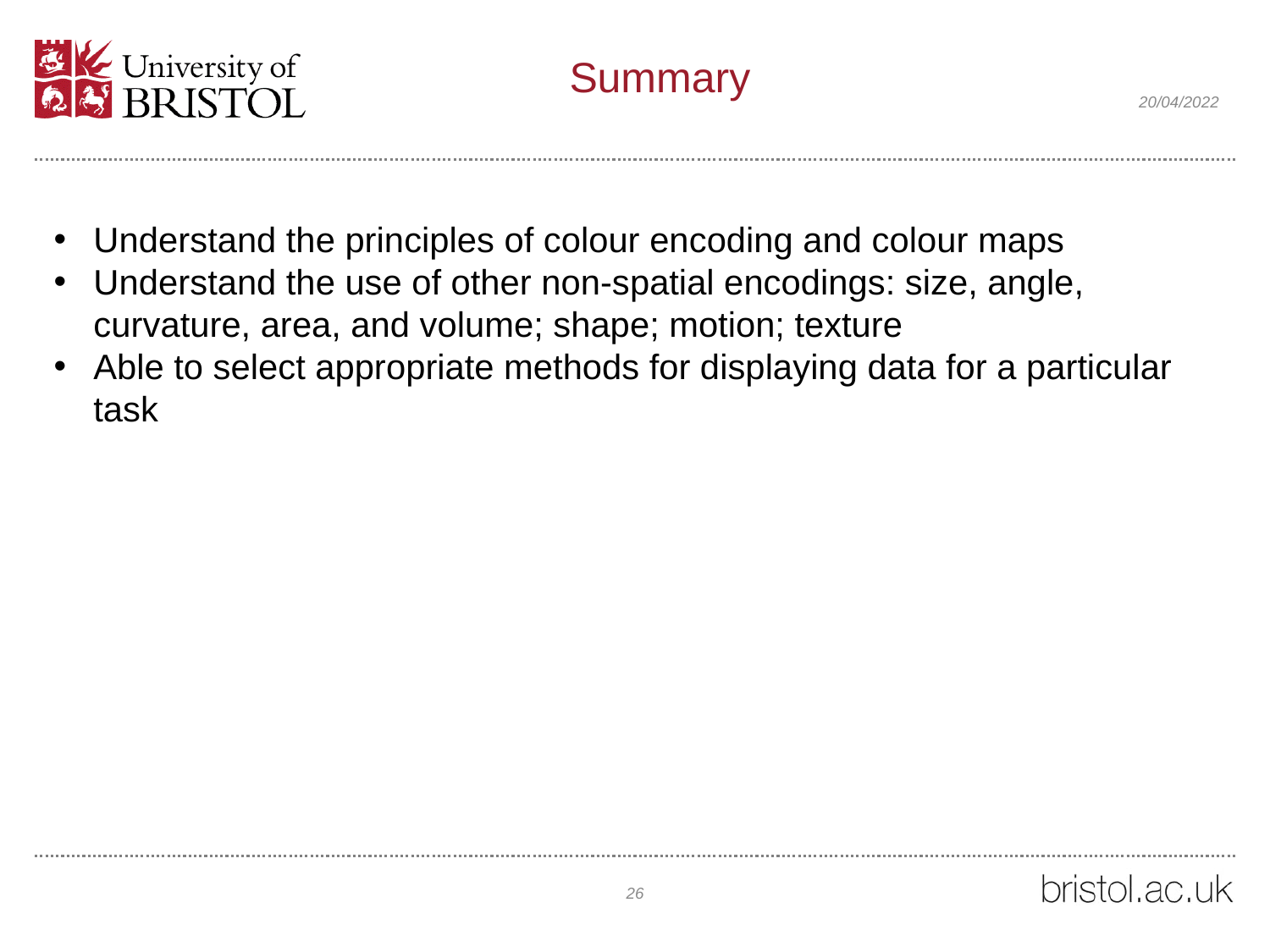

# Summary
20/04/2022
Understand the principles of colour encoding and colour maps
Understand the use of other non-spatial encodings: size, angle, curvature, area, and volume; shape; motion; texture
Able to select appropriate methods for displaying data for a particular task

26